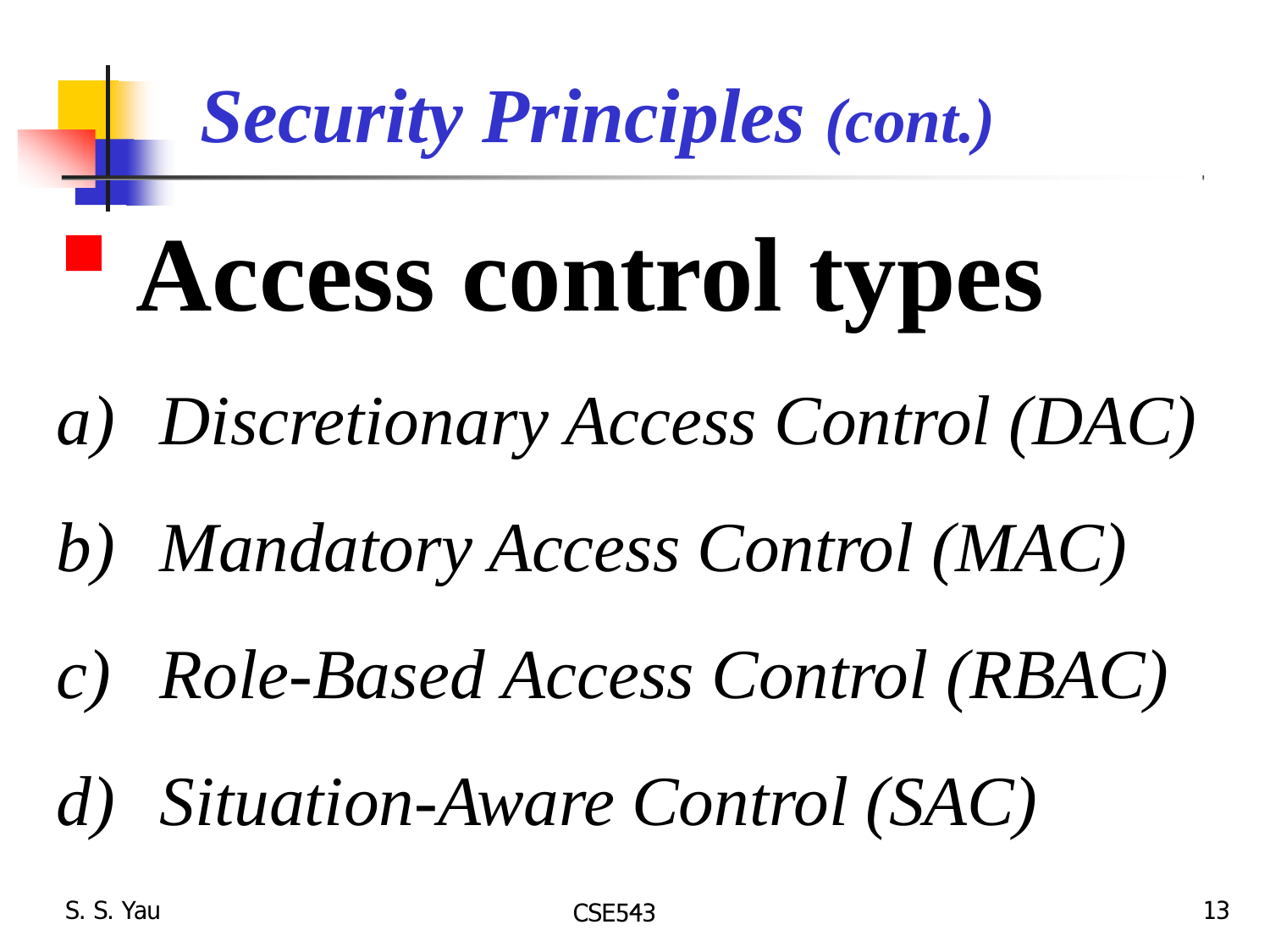

# Security Principles (cont.)

Access control types
Discretionary Access Control (DAC)
Mandatory Access Control (MAC)
Role-Based Access Control (RBAC)
Situation-Aware Control (SAC)
S. S. Yau
13
CSE543